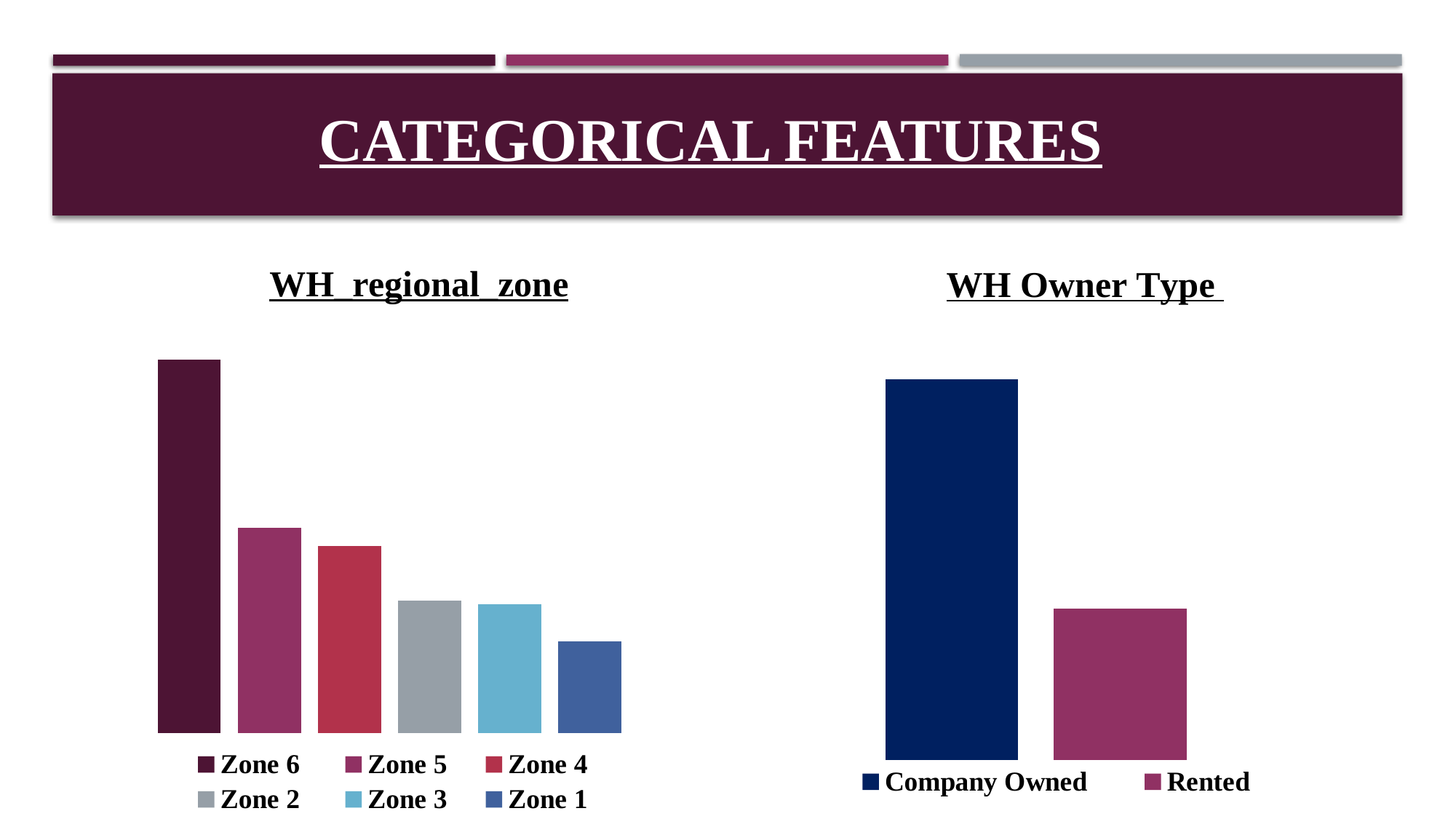

CATEGORICAL FEATURES

### Chart: WH_regional_zone

| Category | Zone 6    | Zone 5    | Zone 4    | Zone 2     | Zone 3    | Zone 1    |
|---|---|---|---|---|---|---|

### Chart: WH Owner Type

| Category | Company Owned    | Rented          |
|---|---|---|